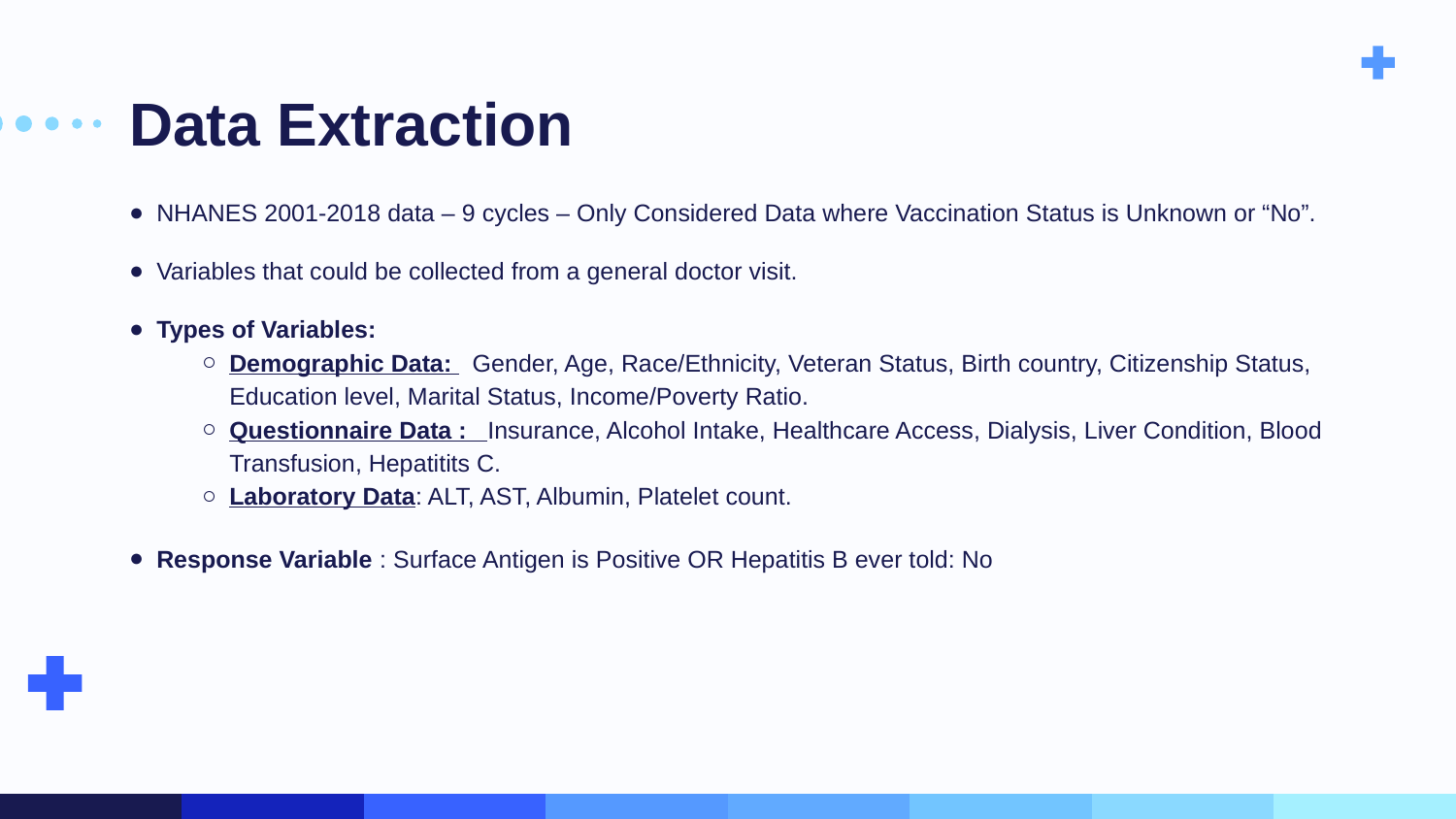

# Data Extraction
NHANES 2001-2018 data – 9 cycles – Only Considered Data where Vaccination Status is Unknown or “No”.

Variables that could be collected from a general doctor visit.

Types of Variables:
Demographic Data:   Gender, Age, Race/Ethnicity, Veteran Status, Birth country, Citizenship Status, Education level, Marital Status, Income/Poverty Ratio.
Questionnaire Data :   Insurance, Alcohol Intake, Healthcare Access, Dialysis, Liver Condition, Blood Transfusion, Hepatitits C.
Laboratory Data: ALT, AST, Albumin, Platelet count.

Response Variable : Surface Antigen is Positive OR Hepatitis B ever told: No